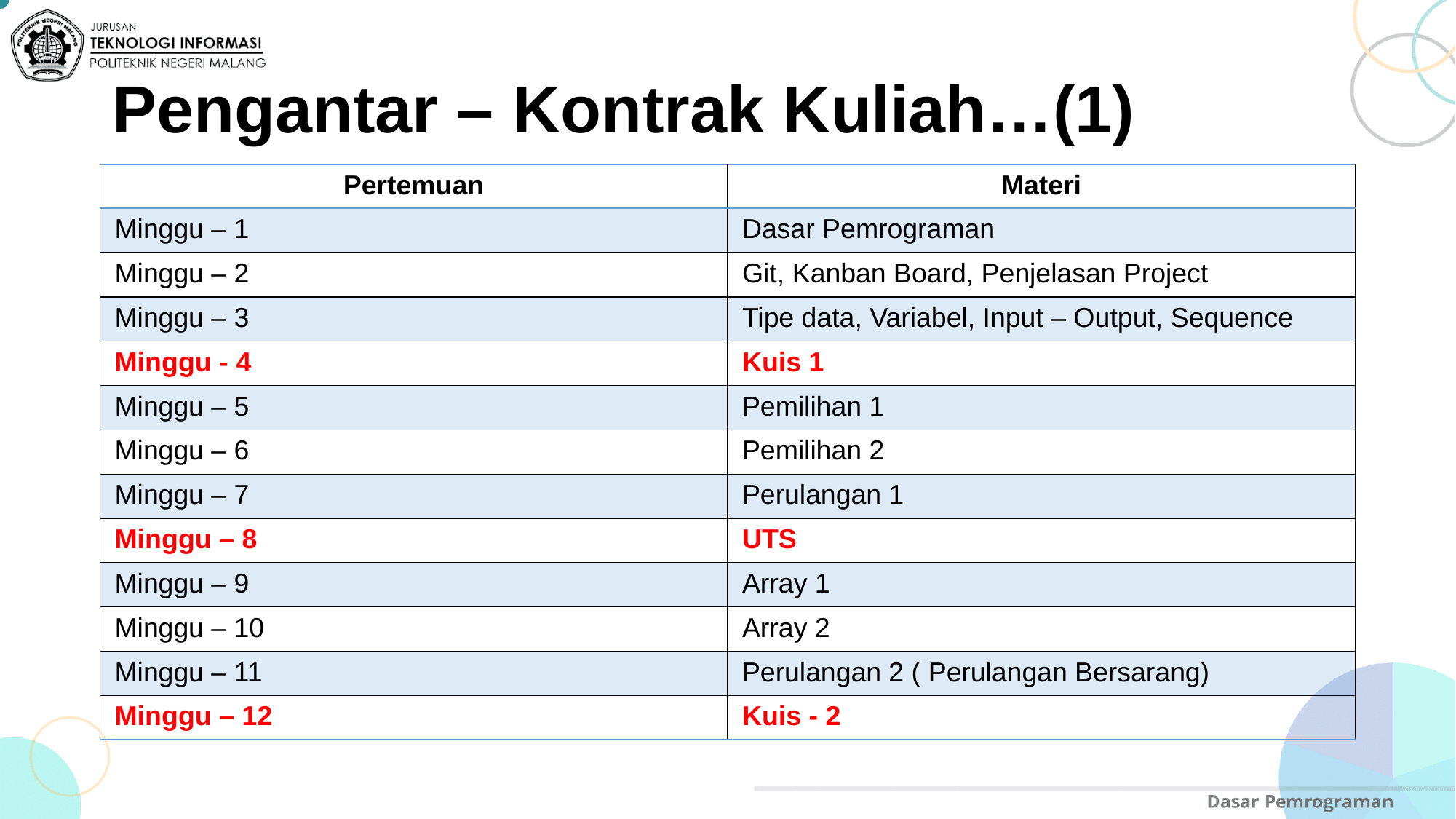

# Pengantar – Kontrak Kuliah…(1)
| Pertemuan | Materi |
| --- | --- |
| Minggu – 1 | Dasar Pemrograman |
| Minggu – 2 | Git, Kanban Board, Penjelasan Project |
| Minggu – 3 | Tipe data, Variabel, Input – Output, Sequence |
| Minggu - 4 | Kuis 1 |
| Minggu – 5 | Pemilihan 1 |
| Minggu – 6 | Pemilihan 2 |
| Minggu – 7 | Perulangan 1 |
| Minggu – 8 | UTS |
| Minggu – 9 | Array 1 |
| Minggu – 10 | Array 2 |
| Minggu – 11 | Perulangan 2 ( Perulangan Bersarang) |
| Minggu – 12 | Kuis - 2 |